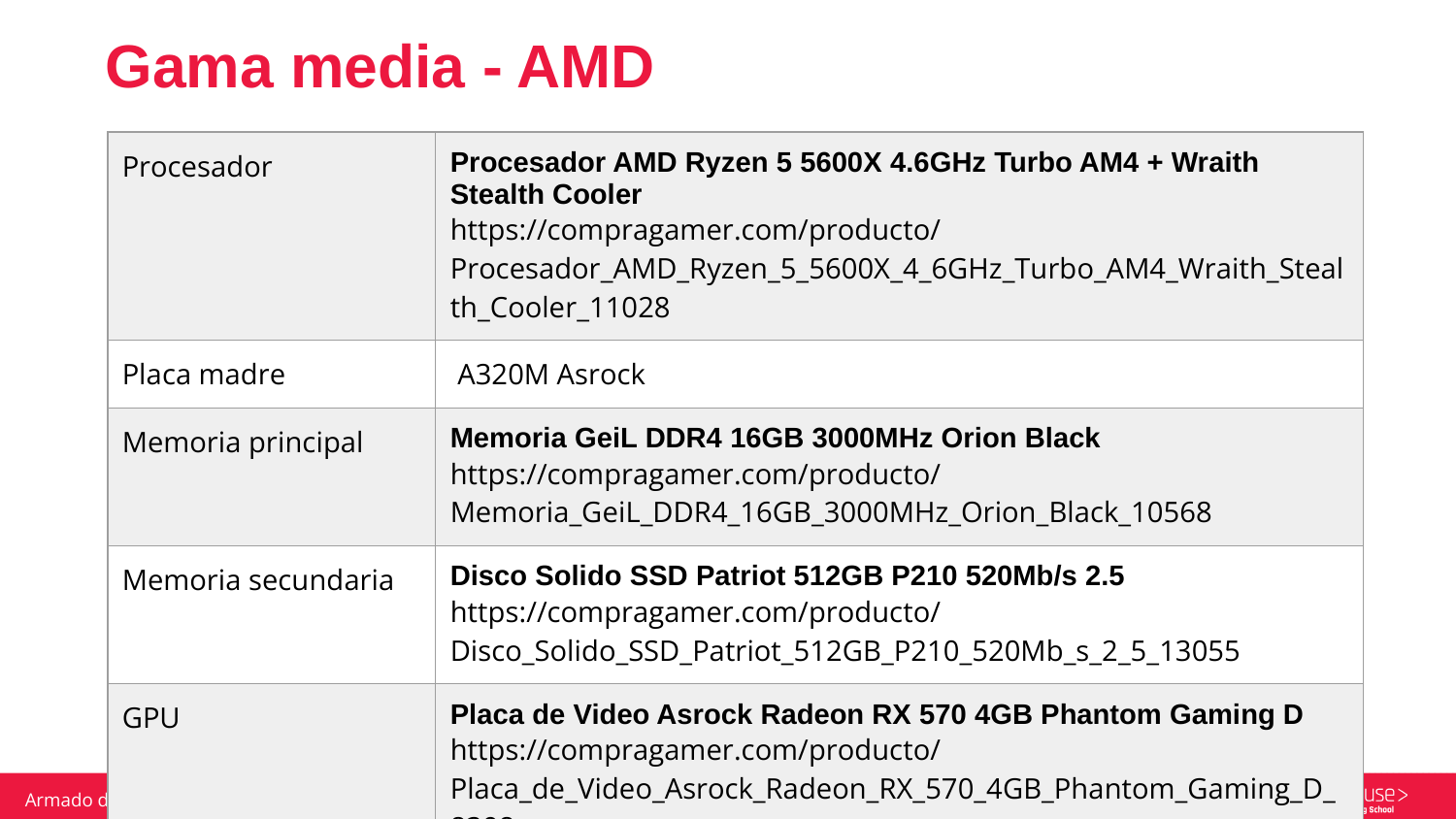

Gama media - AMD
| Procesador | Procesador AMD Ryzen 5 5600X 4.6GHz Turbo AM4 + Wraith Stealth Cooler https://compragamer.com/producto/Procesador\_AMD\_Ryzen\_5\_5600X\_4\_6GHz\_Turbo\_AM4\_Wraith\_Stealth\_Cooler\_11028 |
| --- | --- |
| Placa madre | A320M Asrock |
| Memoria principal | Memoria GeiL DDR4 16GB 3000MHz Orion Black https://compragamer.com/producto/Memoria\_GeiL\_DDR4\_16GB\_3000MHz\_Orion\_Black\_10568 |
| Memoria secundaria | Disco Solido SSD Patriot 512GB P210 520Mb/s 2.5 https://compragamer.com/producto/Disco\_Solido\_SSD\_Patriot\_512GB\_P210\_520Mb\_s\_2\_5\_13055 |
| GPU | Placa de Video Asrock Radeon RX 570 4GB Phantom Gaming D https://compragamer.com/producto/Placa\_de\_Video\_Asrock\_Radeon\_RX\_570\_4GB\_Phantom\_Gaming\_D\_8398 |